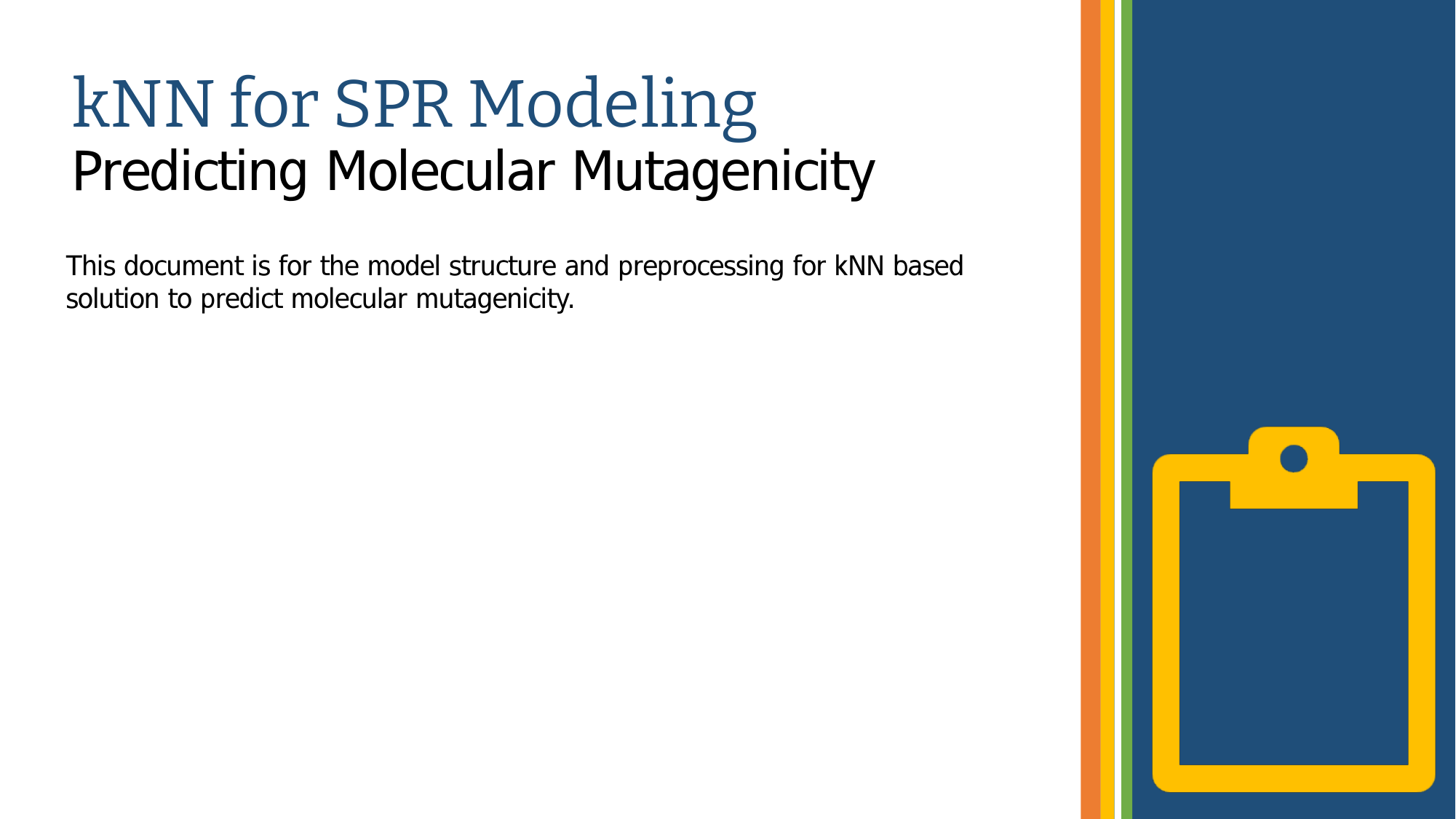

# kNN for SPR Modeling
Predicting Molecular Mutagenicity
This document is for the model structure and preprocessing for kNN based solution to predict molecular mutagenicity.